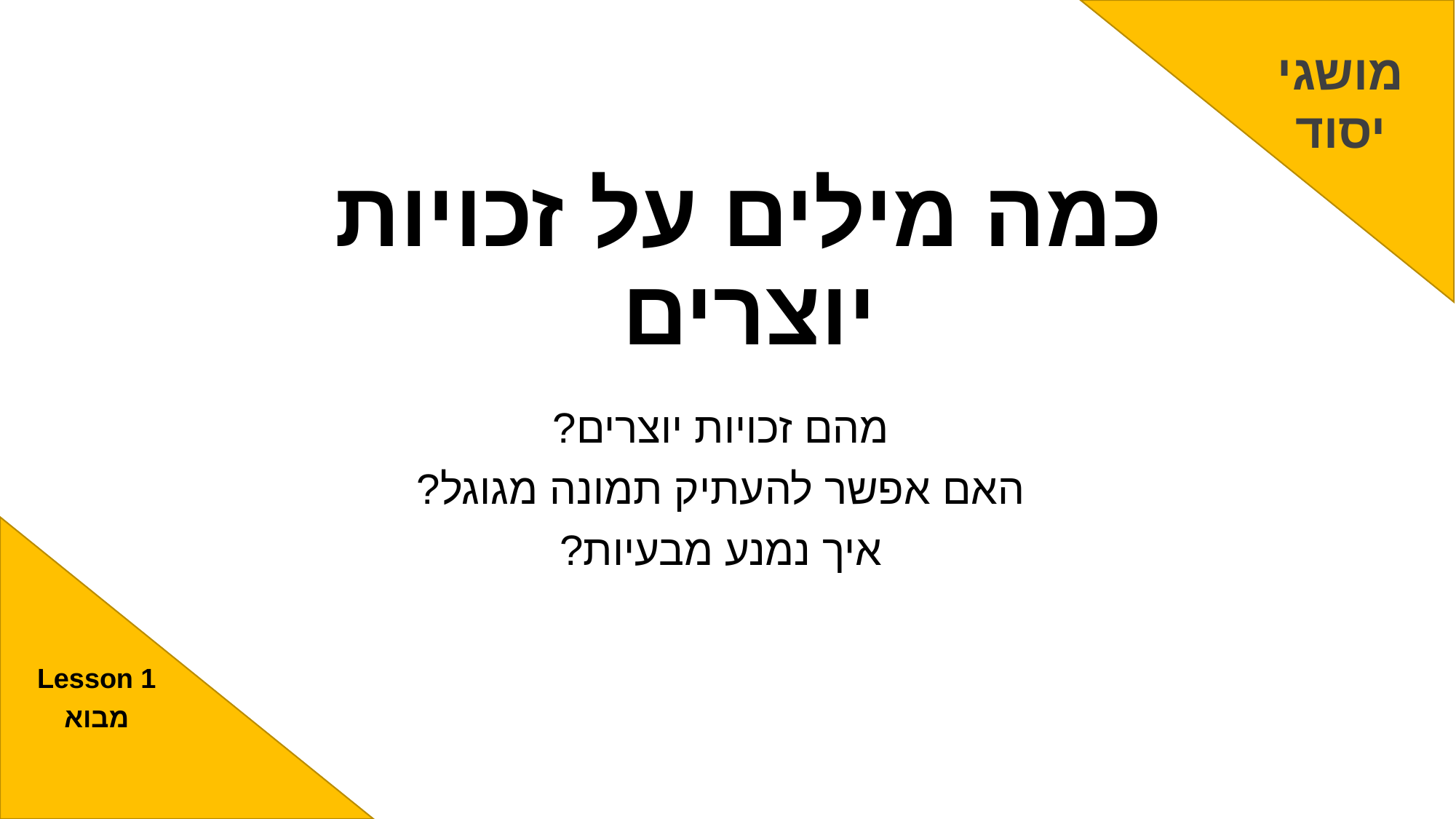

מושגי
יסוד
# כמה מילים על זכויות יוצרים
מהם זכויות יוצרים?
האם אפשר להעתיק תמונה מגוגל?
איך נמנע מבעיות?

Lesson 1
מבוא